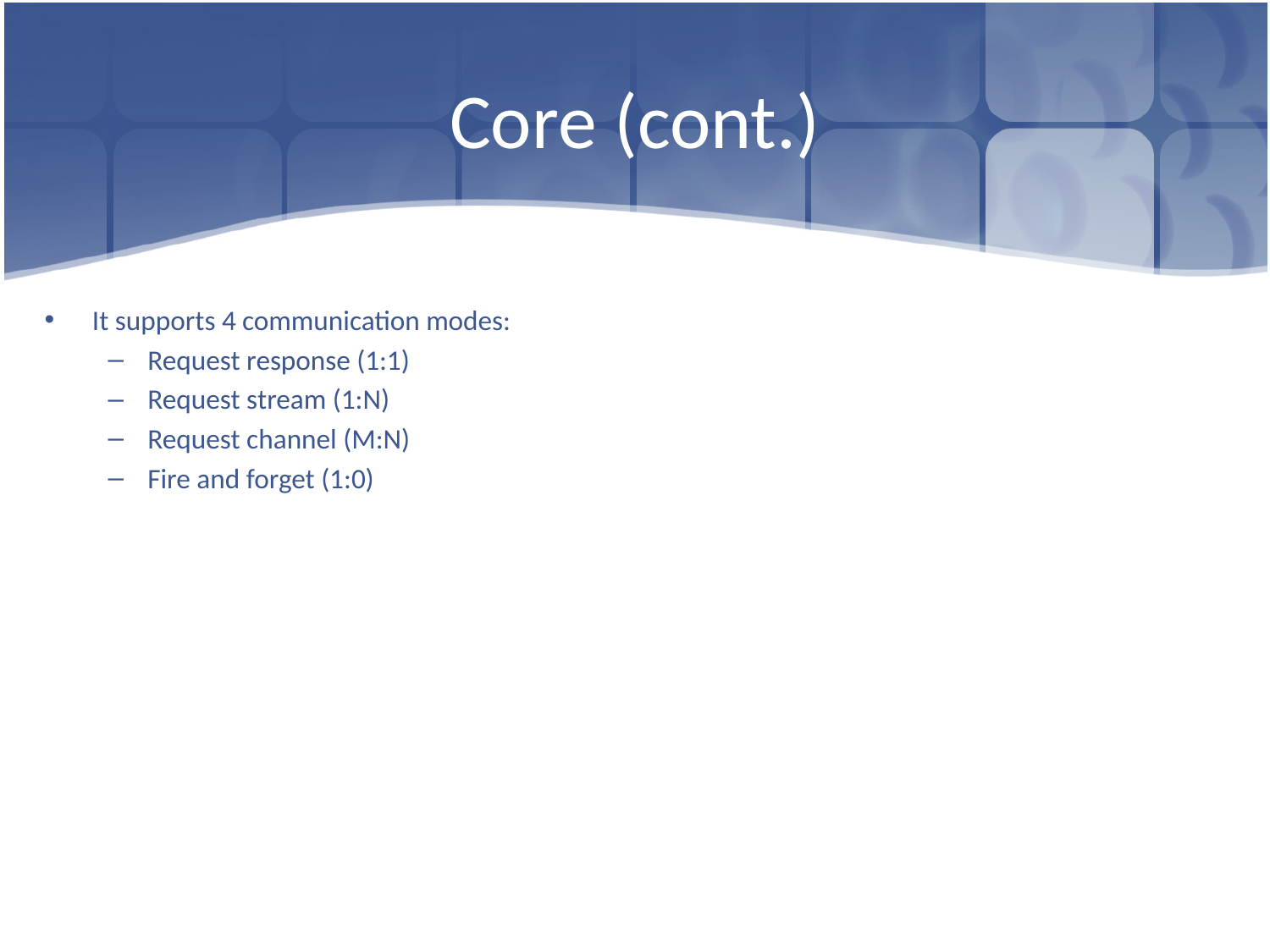

# Core (cont.)
It supports 4 communication modes:
Request response (1:1)
Request stream (1:N)
Request channel (M:N)
Fire and forget (1:0)